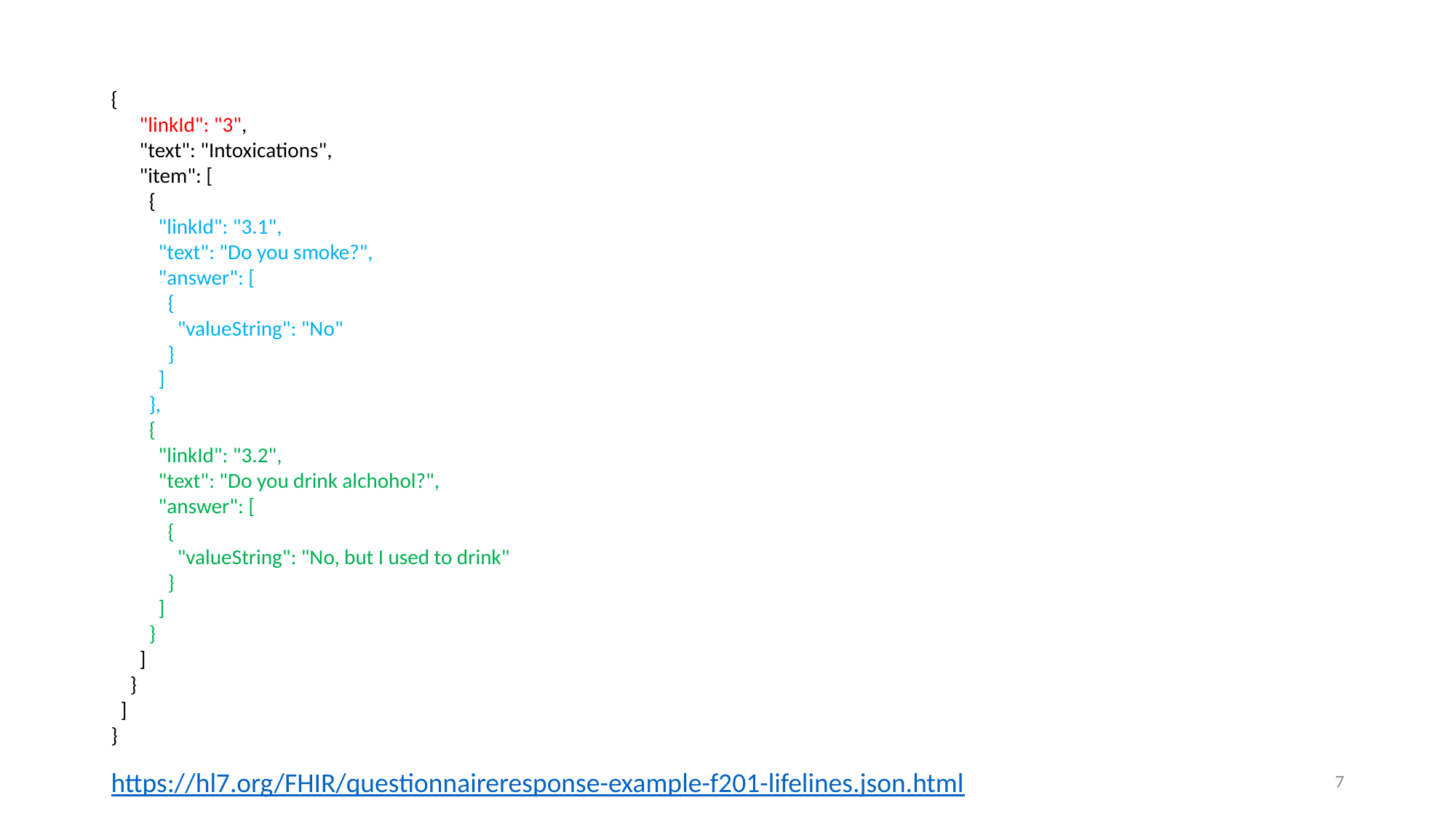

{
      "linkId": "3",
      "text": "Intoxications",
      "item": [
        {
          "linkId": "3.1",
          "text": "Do you smoke?",
          "answer": [
            {
              "valueString": "No"
            }
          ]
        },
        {
          "linkId": "3.2",
          "text": "Do you drink alchohol?",
          "answer": [
            {
              "valueString": "No, but I used to drink"
            }
          ]
        }
      ]
    }
  ]
}
7
https://hl7.org/FHIR/questionnaireresponse-example-f201-lifelines.json.html